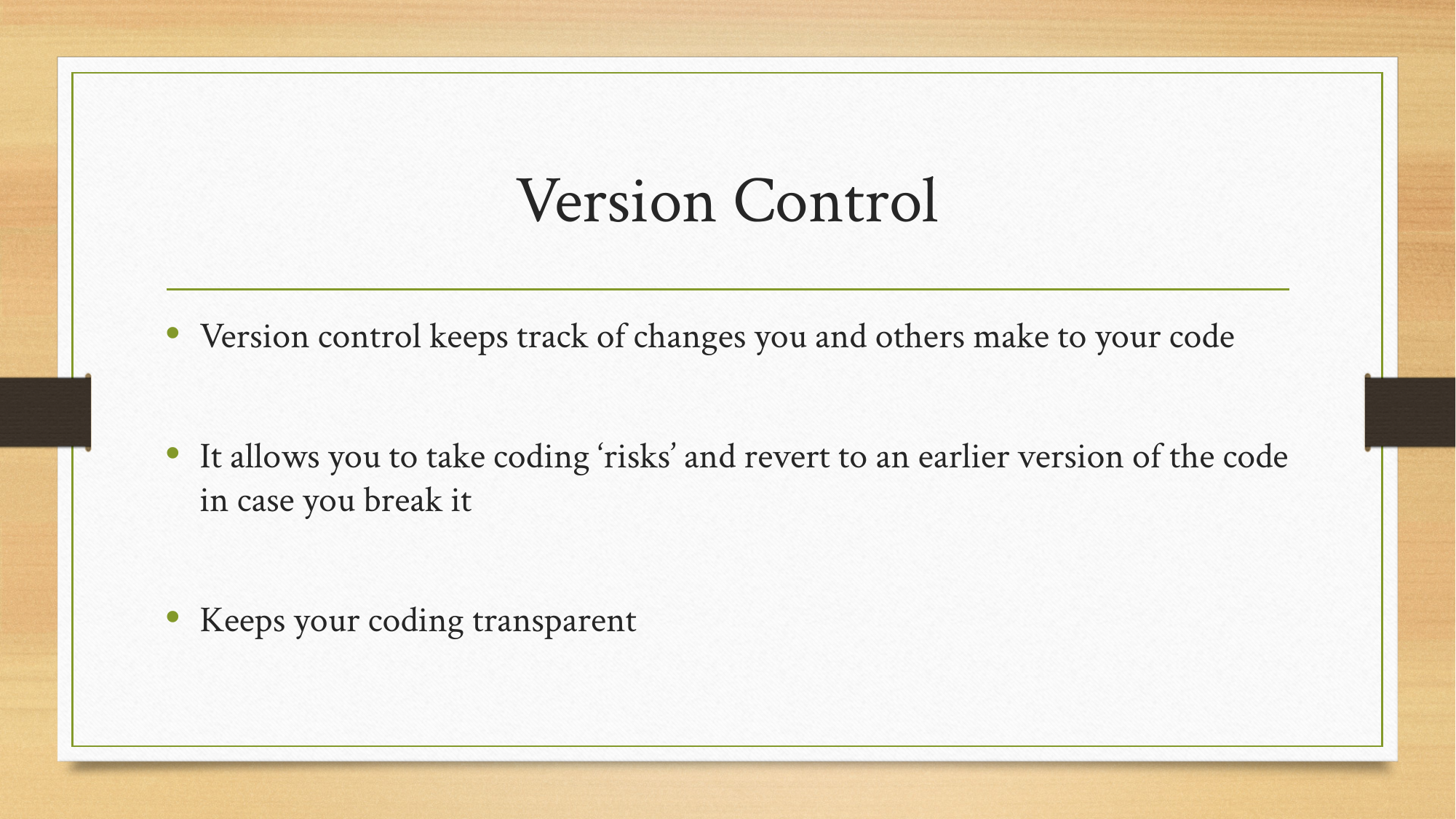

# Version Control
Version control keeps track of changes you and others make to your code

It allows you to take coding ‘risks’ and revert to an earlier version of the code in case you break it

Keeps your coding transparent